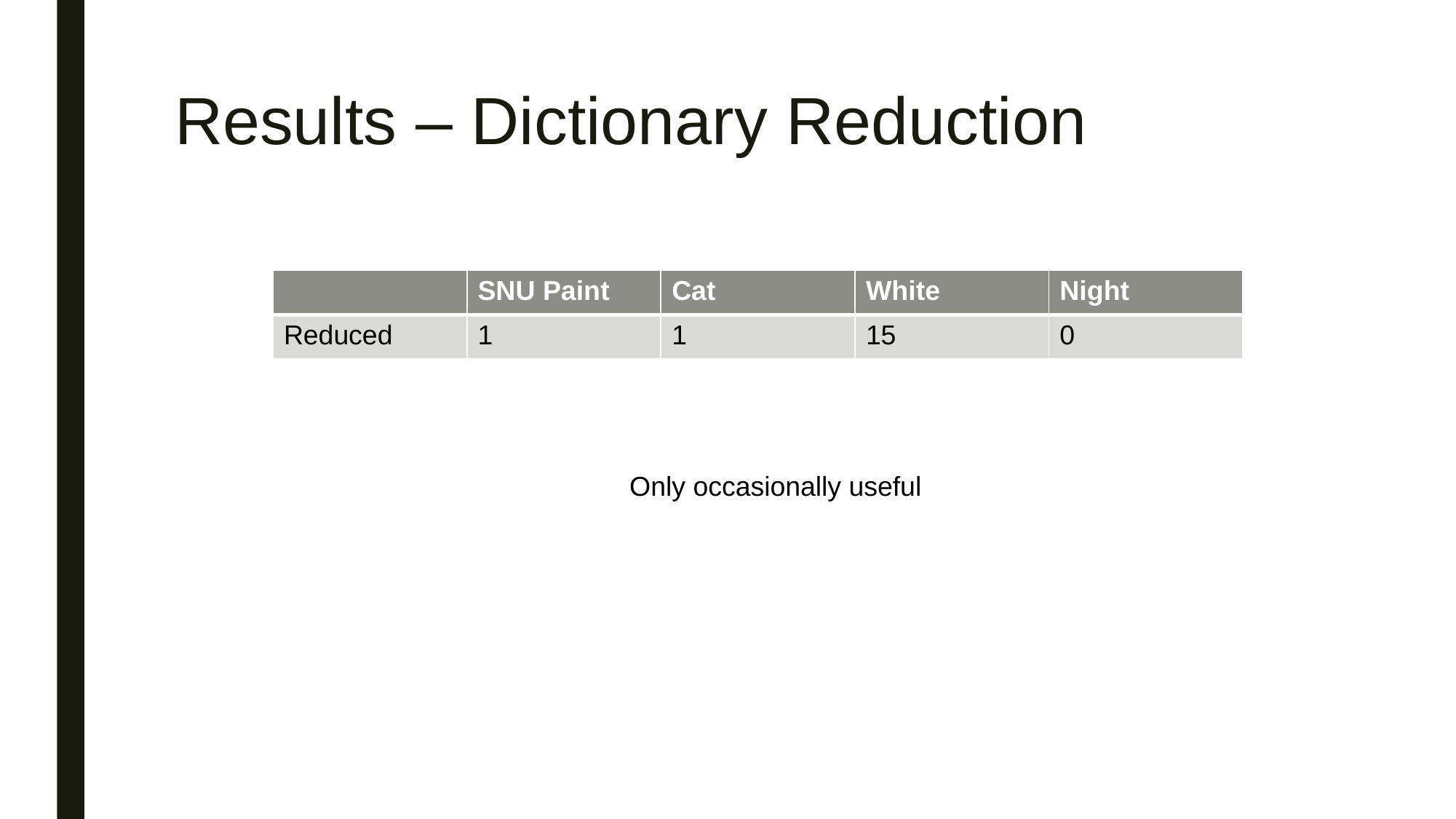

# Results – Dictionary Reduction
|  | SNU Paint | Cat | White | Night |
| --- | --- | --- | --- | --- |
| Reduced | 1 | 1 | 15 | 0 |
Only occasionally useful